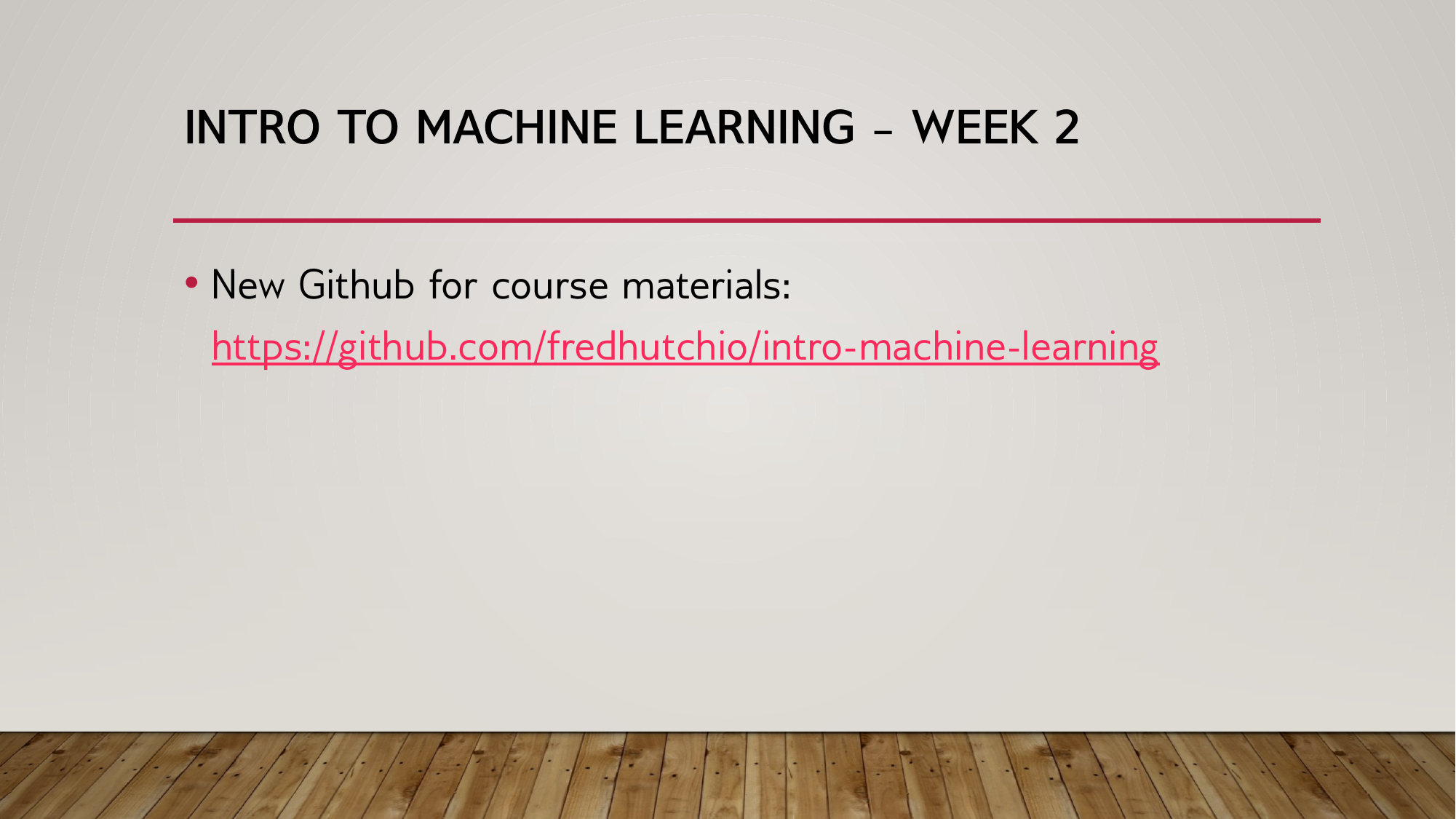

# Intro to Machine Learning – week 2
New Github for course materials: https://github.com/fredhutchio/intro-machine-learning